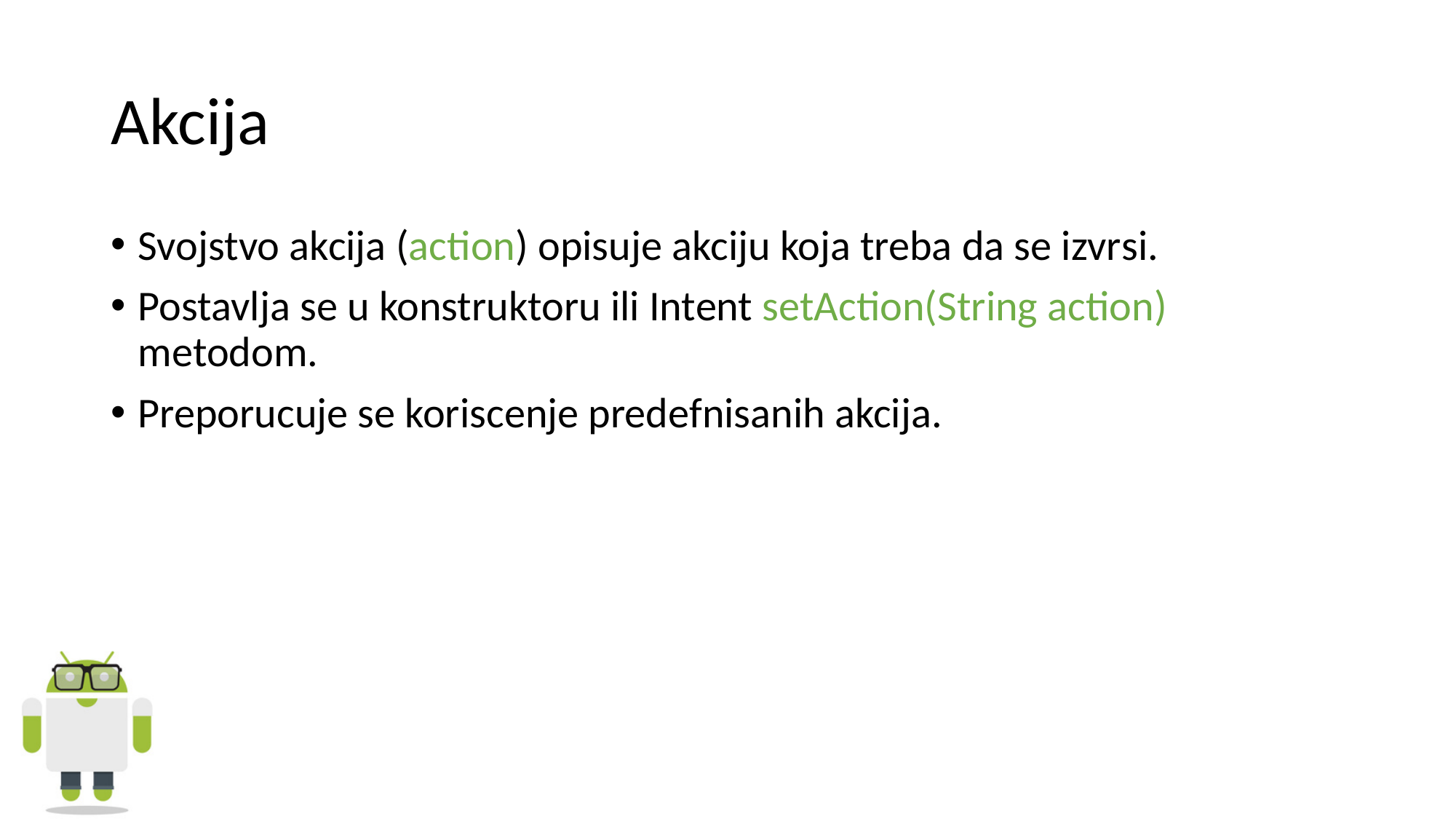

# Akcija
Svojstvo akcija (action) opisuje akciju koja treba da se izvrsi.
Postavlja se u konstruktoru ili Intent setAction(String action) metodom.
Preporucuje se koriscenje predefnisanih akcija.